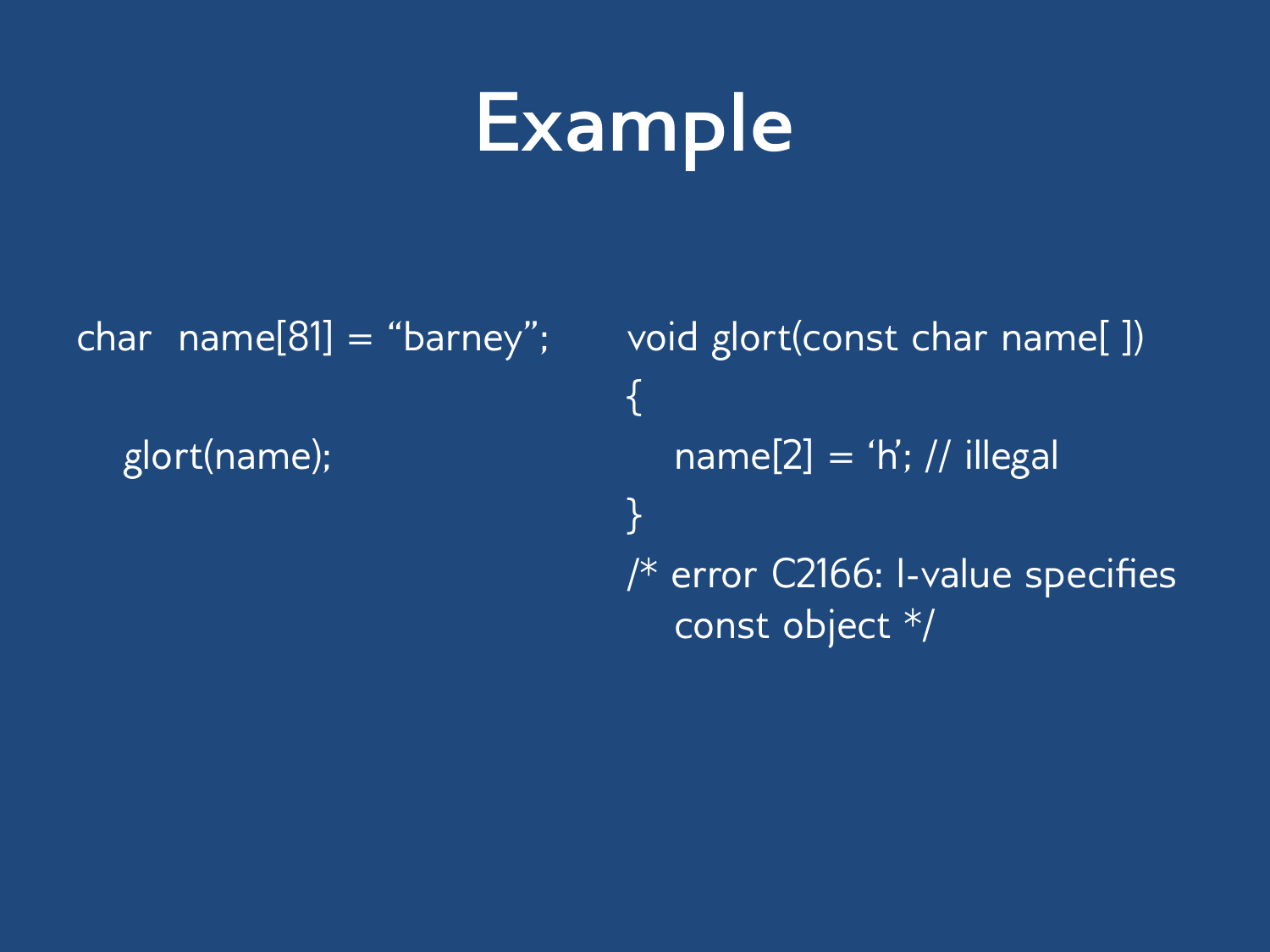

# Example

char  name[81] = “barney”;

	glort(name);
void glort(const char name[ ])
{
	name[2] = ‘h’; // illegal
}
/* error C2166: l-value specifies const object */